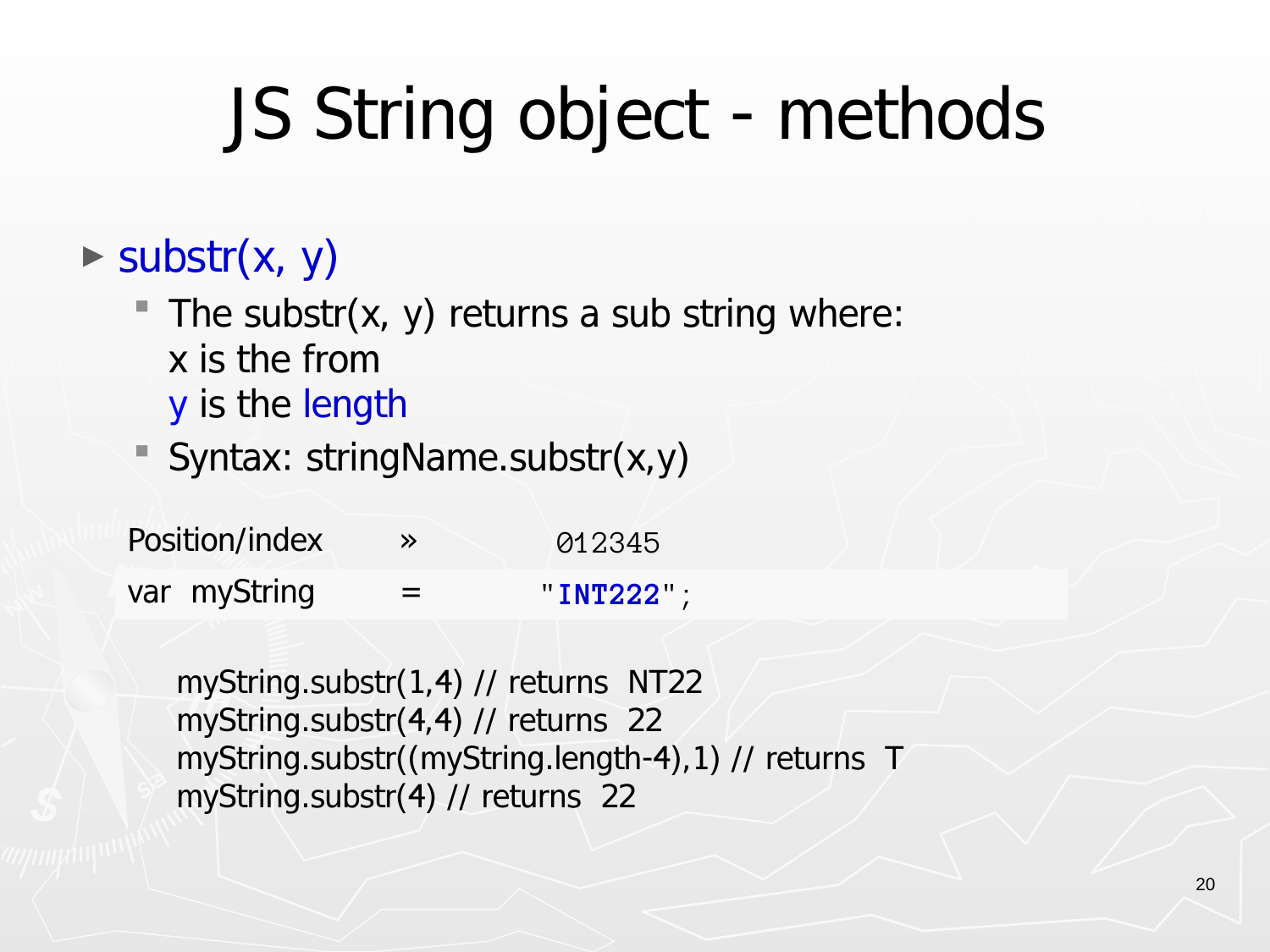

# JS String object - methods
substr(x, y)
The substr(x, y) returns a sub string where:
x is the from
y is the length
Syntax: stringName.substr(x,y)

| Position/index | » | 012345 |  |
| --- | --- | --- | --- |
| var myString | = | "INT222"; |  |
myString.substr(1,4) // returns  NT22 
myString.substr(4,4) // returns  22 
myString.substr((myString.length-4),1) // returns  T 
myString.substr(4) // returns  22
20